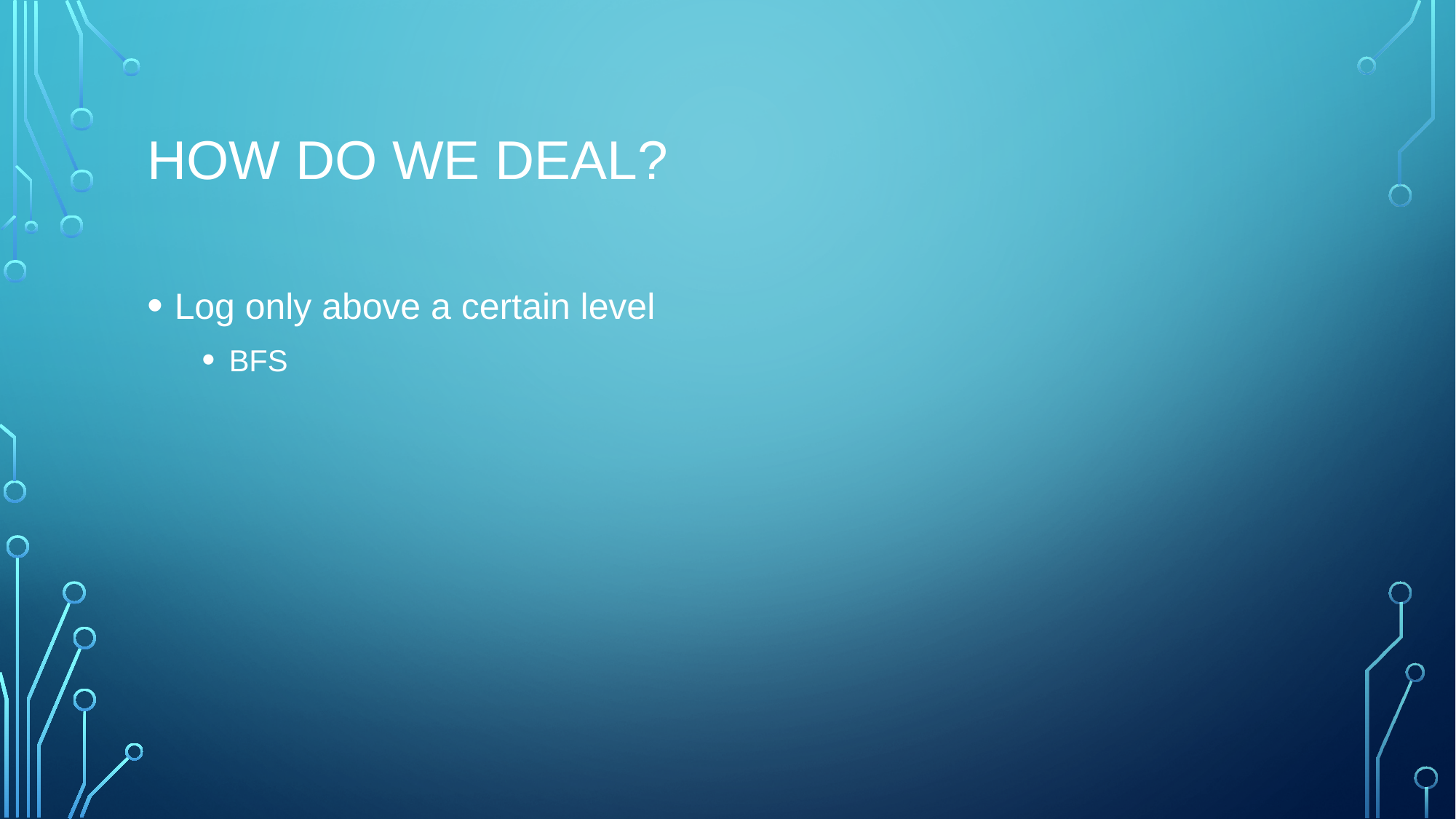

# How do we deal?
Log only above a certain level
BFS